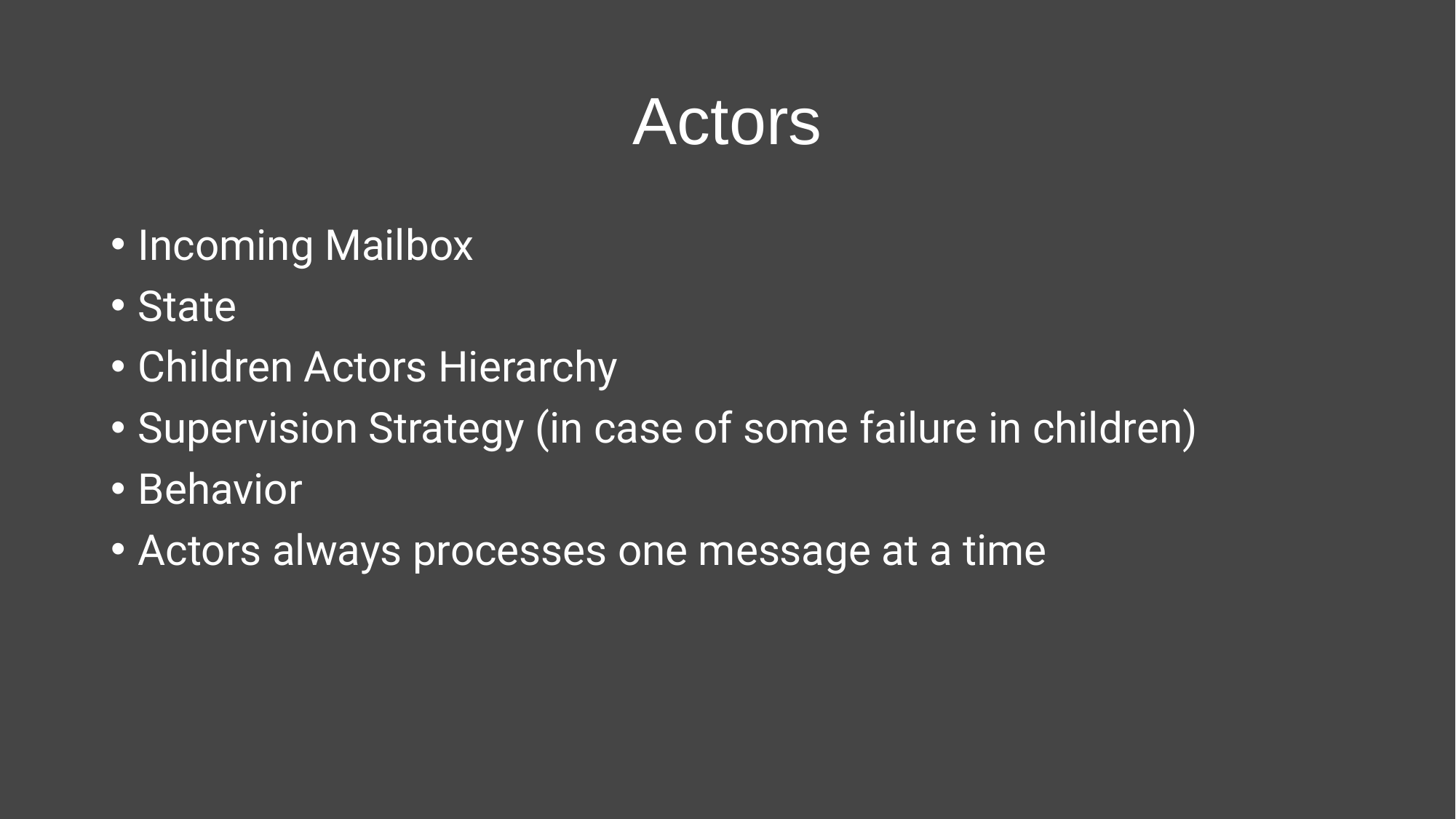

# Actors
Incoming Mailbox
State
Children Actors Hierarchy
Supervision Strategy (in case of some failure in children)
Behavior
Actors always processes one message at a time